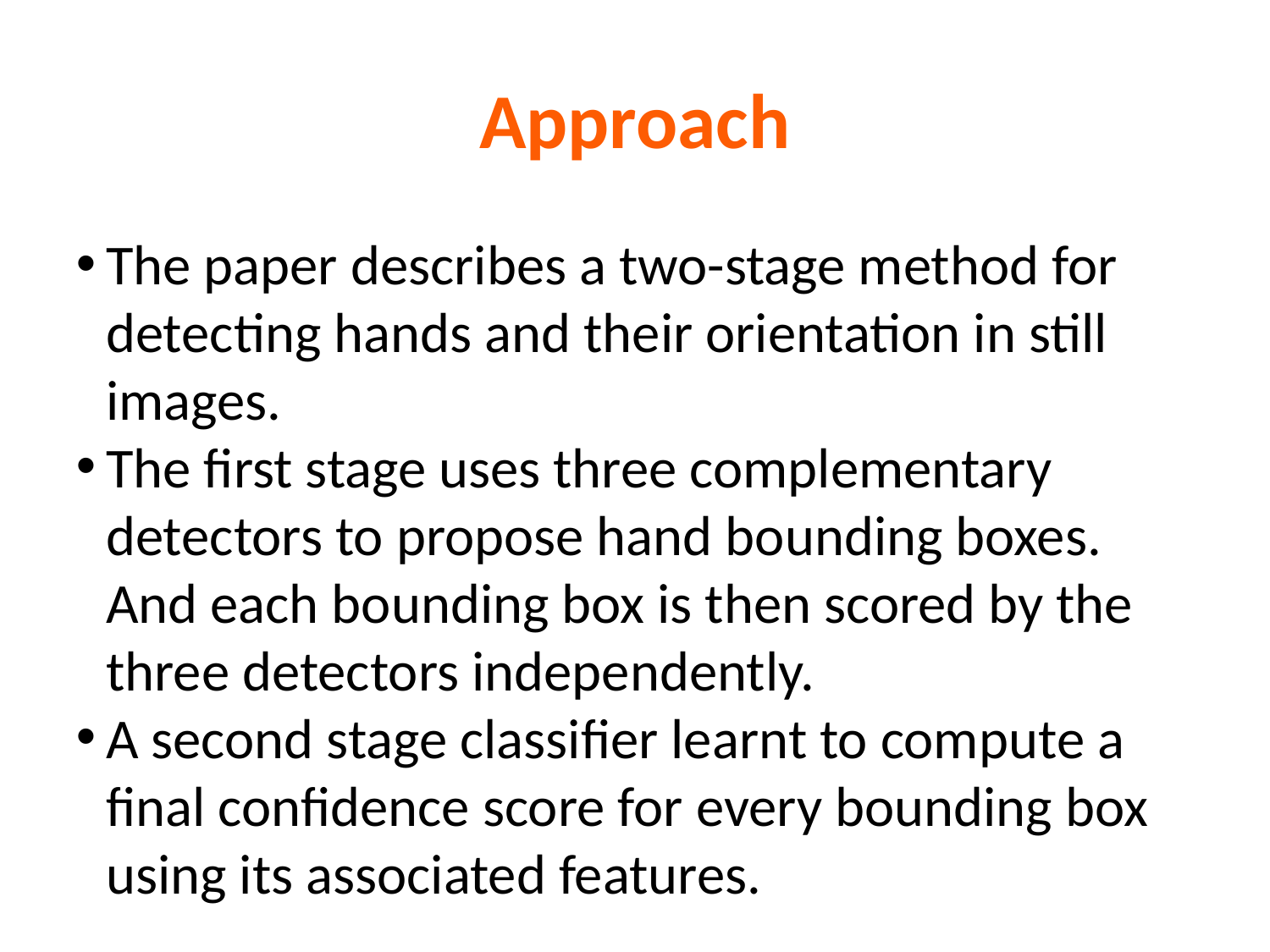

Approach
The paper describes a two-stage method for detecting hands and their orientation in still images.
The first stage uses three complementary detectors to propose hand bounding boxes. And each bounding box is then scored by the three detectors independently.
A second stage classifier learnt to compute a final confidence score for every bounding box using its associated features.